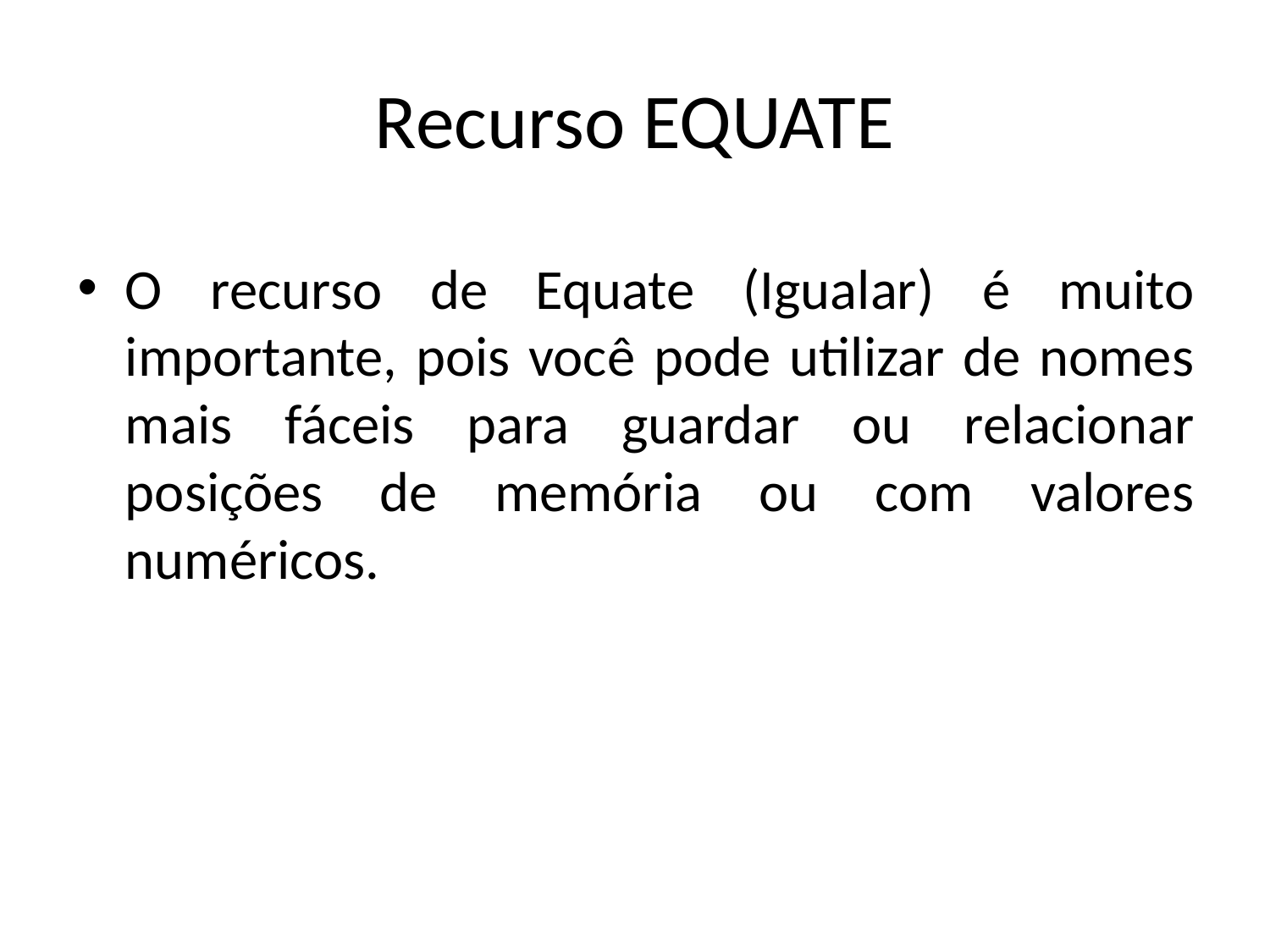

# Recurso EQUATE
O recurso de Equate (Igualar) é muito importante, pois você pode utilizar de nomes mais fáceis para guardar ou relacionar posições de memória ou com valores numéricos.